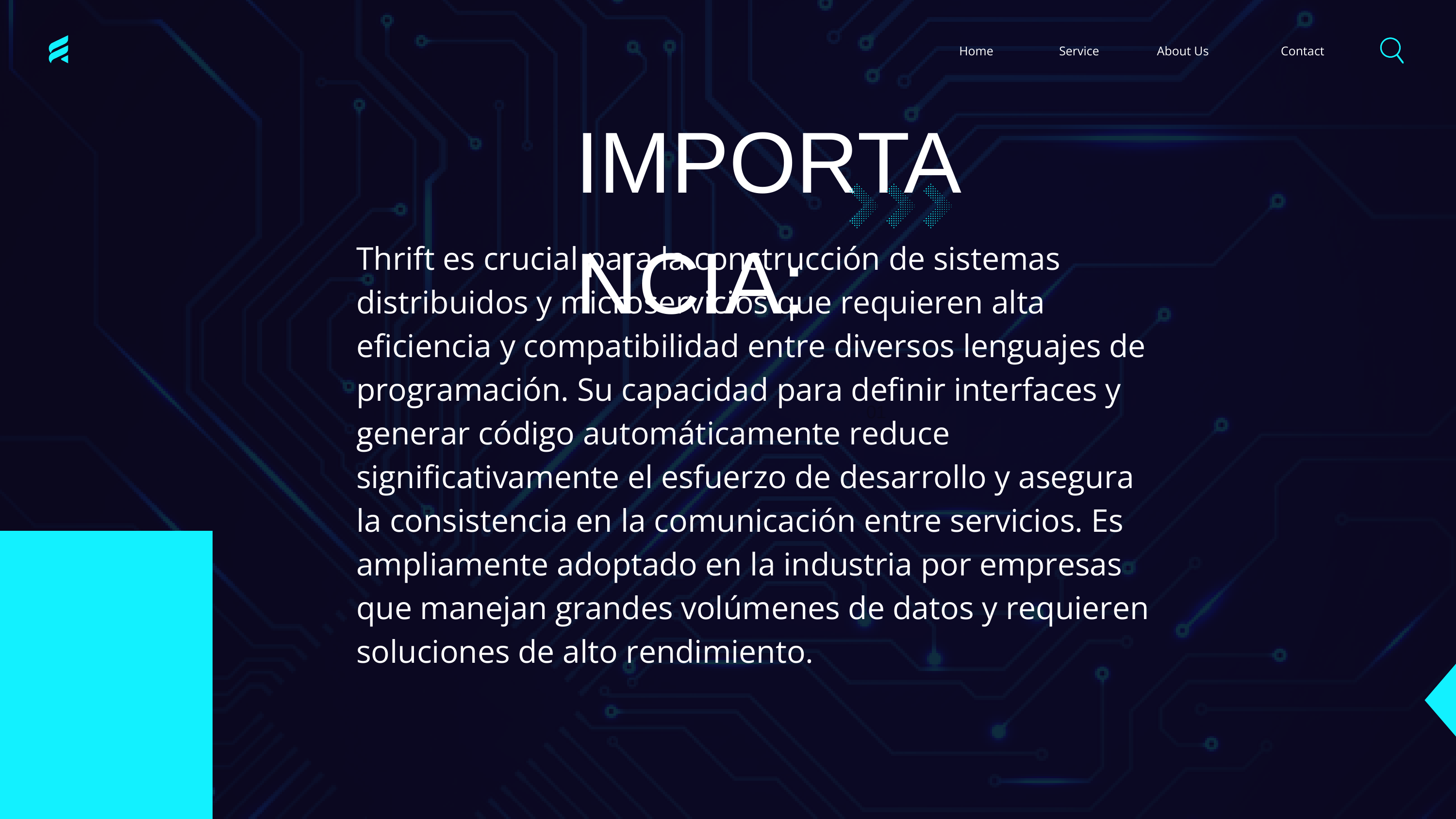

Home
Service
About Us
Contact
IMPORTANCIA:

Thrift es crucial para la construcción de sistemas distribuidos y microservicios que requieren alta eficiencia y compatibilidad entre diversos lenguajes de programación. Su capacidad para definir interfaces y generar código automáticamente reduce significativamente el esfuerzo de desarrollo y asegura la consistencia en la comunicación entre servicios. Es ampliamente adoptado en la industria por empresas que manejan grandes volúmenes de datos y requieren soluciones de alto rendimiento.
01